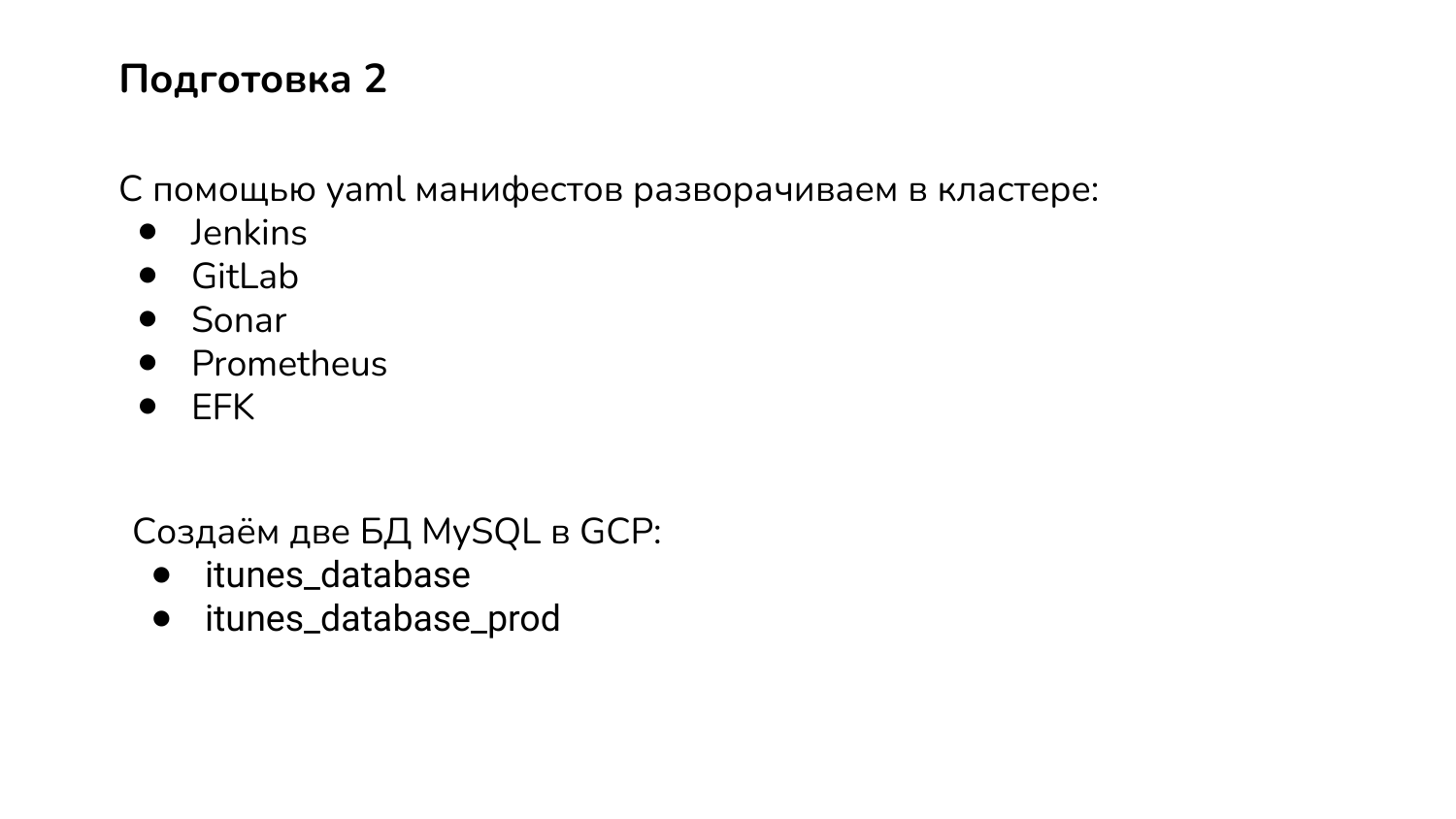

Подготовка 2
С помощью yaml манифестов разворачиваем в кластере:
Jenkins
GitLab
Sonar
Prometheus
EFK
Создаём две БД MySQL в GCP:
itunes_database
itunes_database_prod